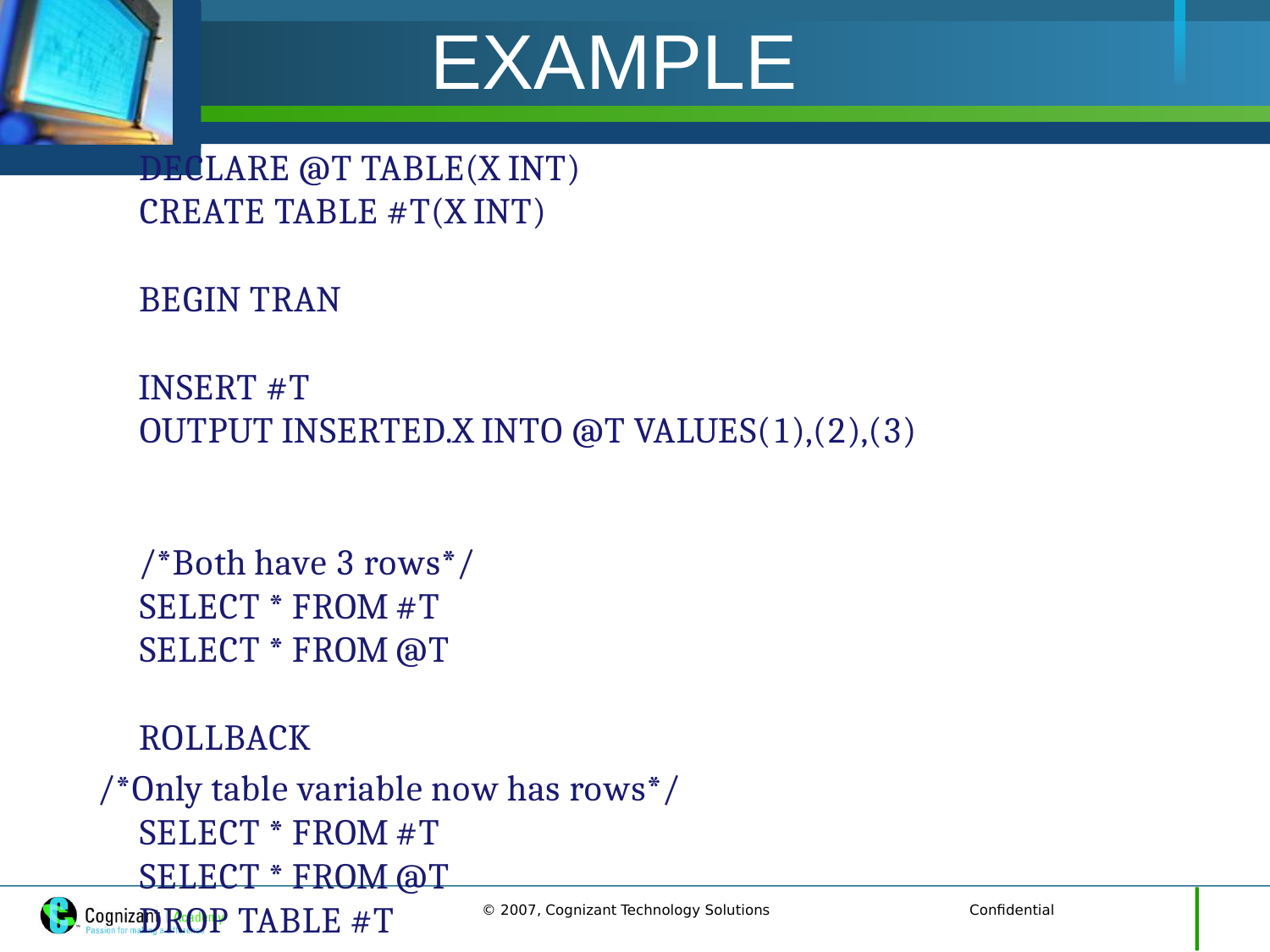

# EXAMPLE
	DECLARE @T TABLE(X INT)
CREATE TABLE #T(X INT)
BEGIN TRAN
INSERT #T
OUTPUT INSERTED.X INTO @T VALUES(1),(2),(3)
/*Both have 3 rows*/
SELECT * FROM #T
SELECT * FROM @T
ROLLBACK
/*Only table variable now has rows*/
SELECT * FROM #T
SELECT * FROM @T
DROP TABLE #T